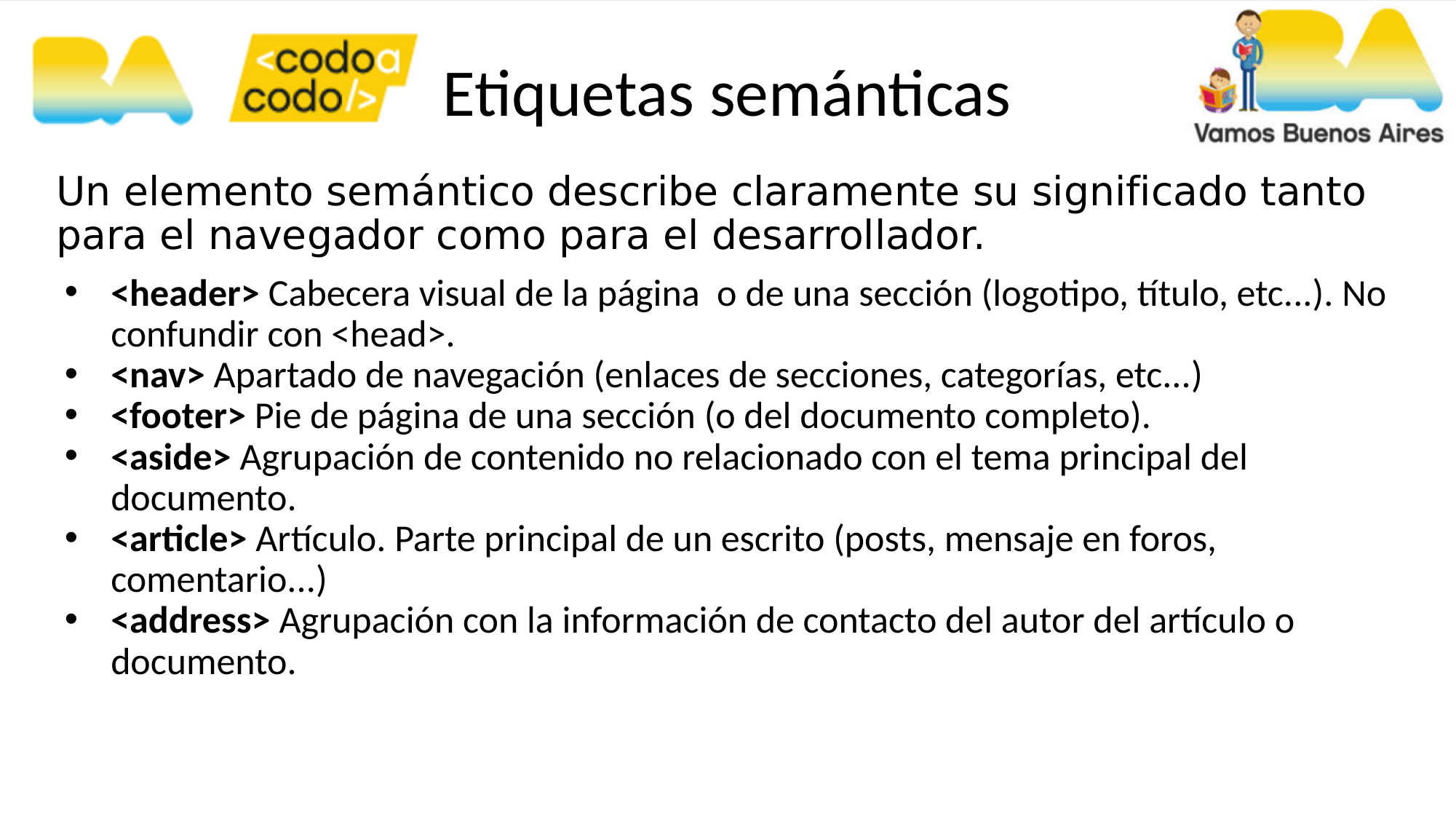

Etiquetas semánticas
Un elemento semántico describe claramente su significado tanto para el navegador como para el desarrollador.
<header> Cabecera visual de la página  o de una sección (logotipo, título, etc...). No confundir con <head>.
<nav> Apartado de navegación (enlaces de secciones, categorías, etc...)
<footer> Pie de página de una sección (o del documento completo).
<aside> Agrupación de contenido no relacionado con el tema principal del documento.
<article> Artículo. Parte principal de un escrito (posts, mensaje en foros, comentario...)
<address> Agrupación con la información de contacto del autor del artículo o documento.